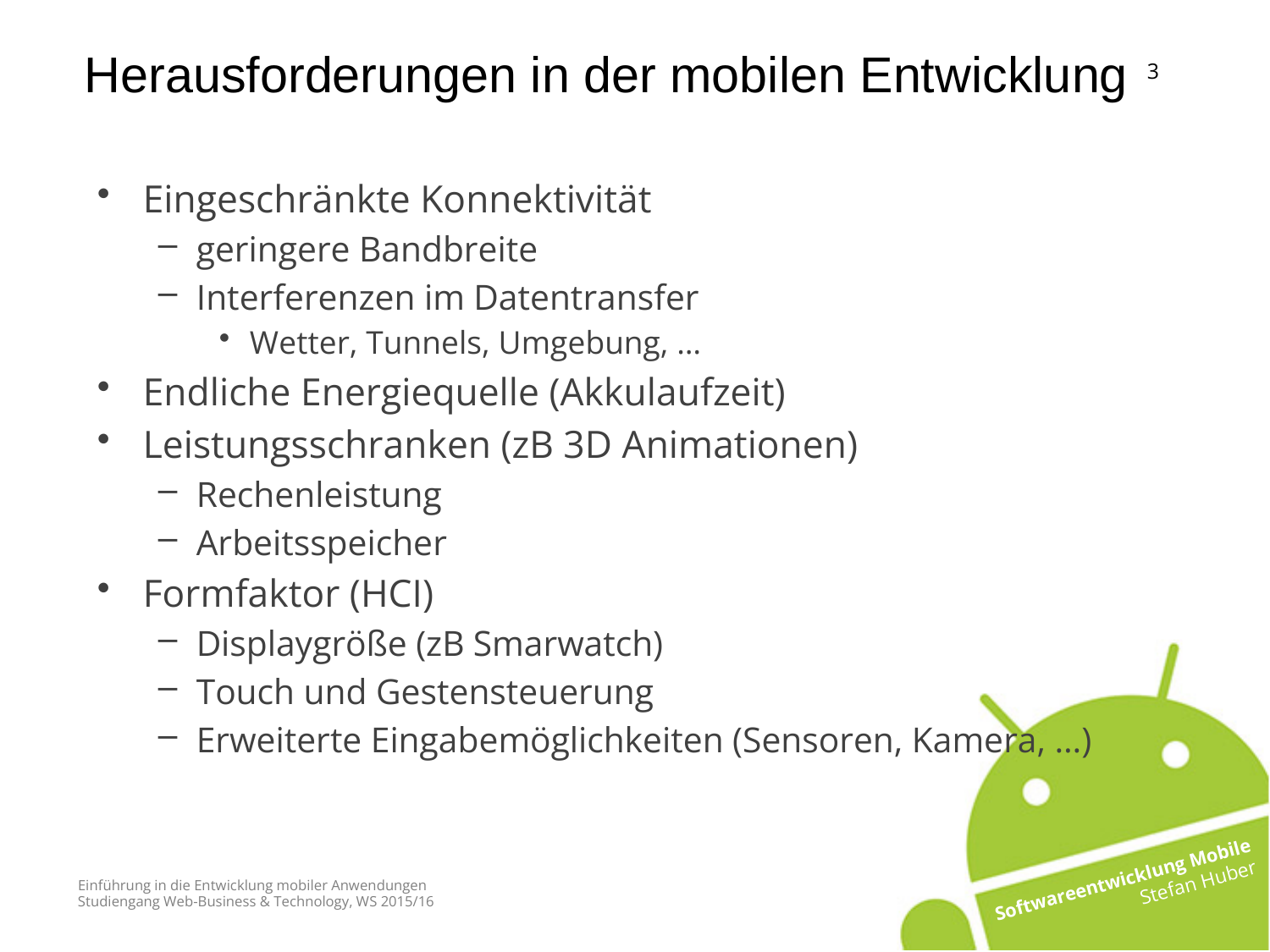

Herausforderungen in der mobilen Entwicklung
Eingeschränkte Konnektivität
geringere Bandbreite
Interferenzen im Datentransfer
Wetter, Tunnels, Umgebung, …
Endliche Energiequelle (Akkulaufzeit)
Leistungsschranken (zB 3D Animationen)
Rechenleistung
Arbeitsspeicher
Formfaktor (HCI)
Displaygröße (zB Smarwatch)
Touch und Gestensteuerung
Erweiterte Eingabemöglichkeiten (Sensoren, Kamera, …)
# Einführung in die Entwicklung mobiler Anwendungen